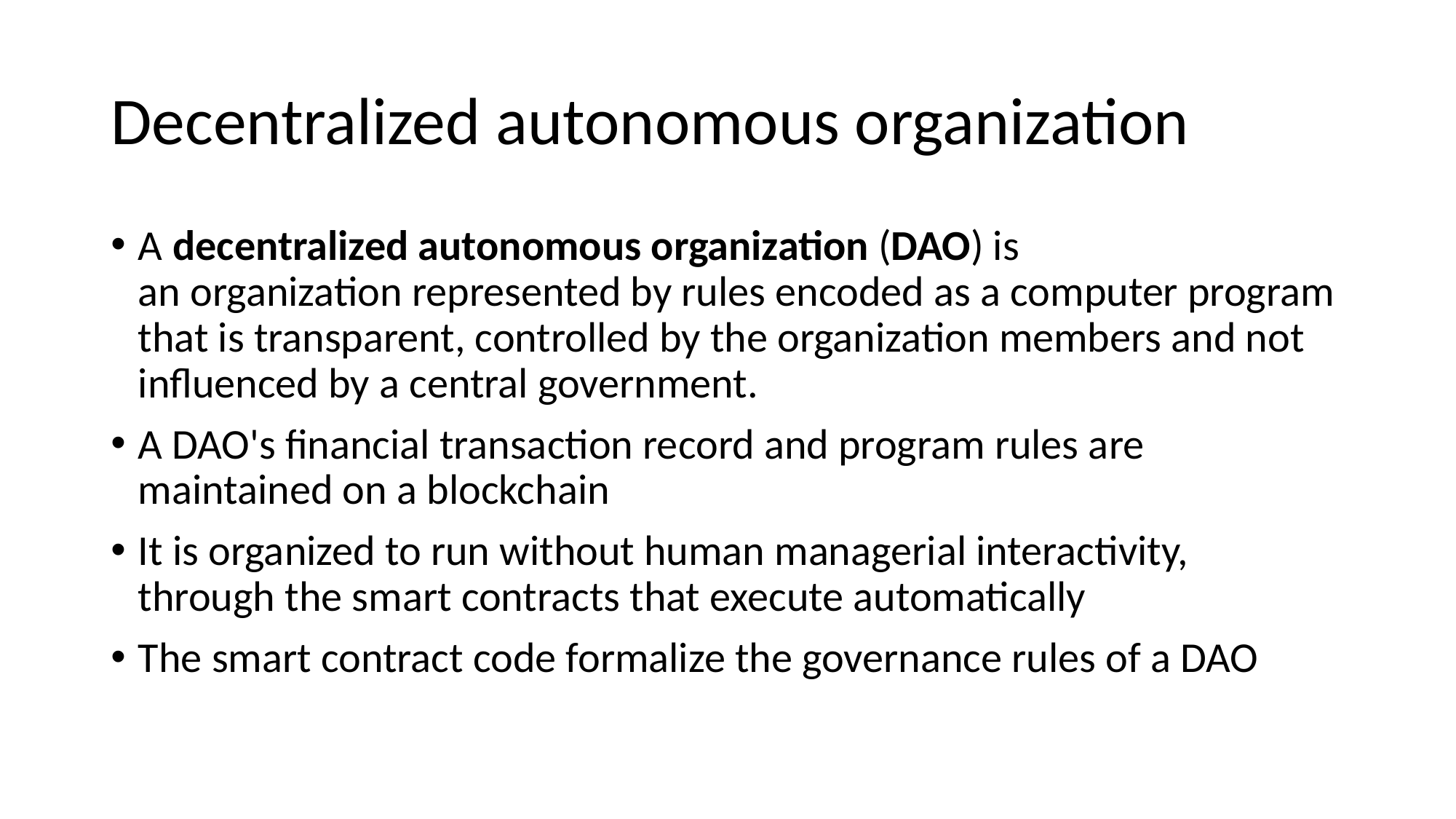

# Decentralized autonomous organization
A decentralized autonomous organization (DAO) is an organization represented by rules encoded as a computer program that is transparent, controlled by the organization members and not influenced by a central government.
A DAO's financial transaction record and program rules are maintained on a blockchain
It is organized to run without human managerial interactivity,  through the smart contracts that execute automatically
The smart contract code formalize the governance rules of a DAO